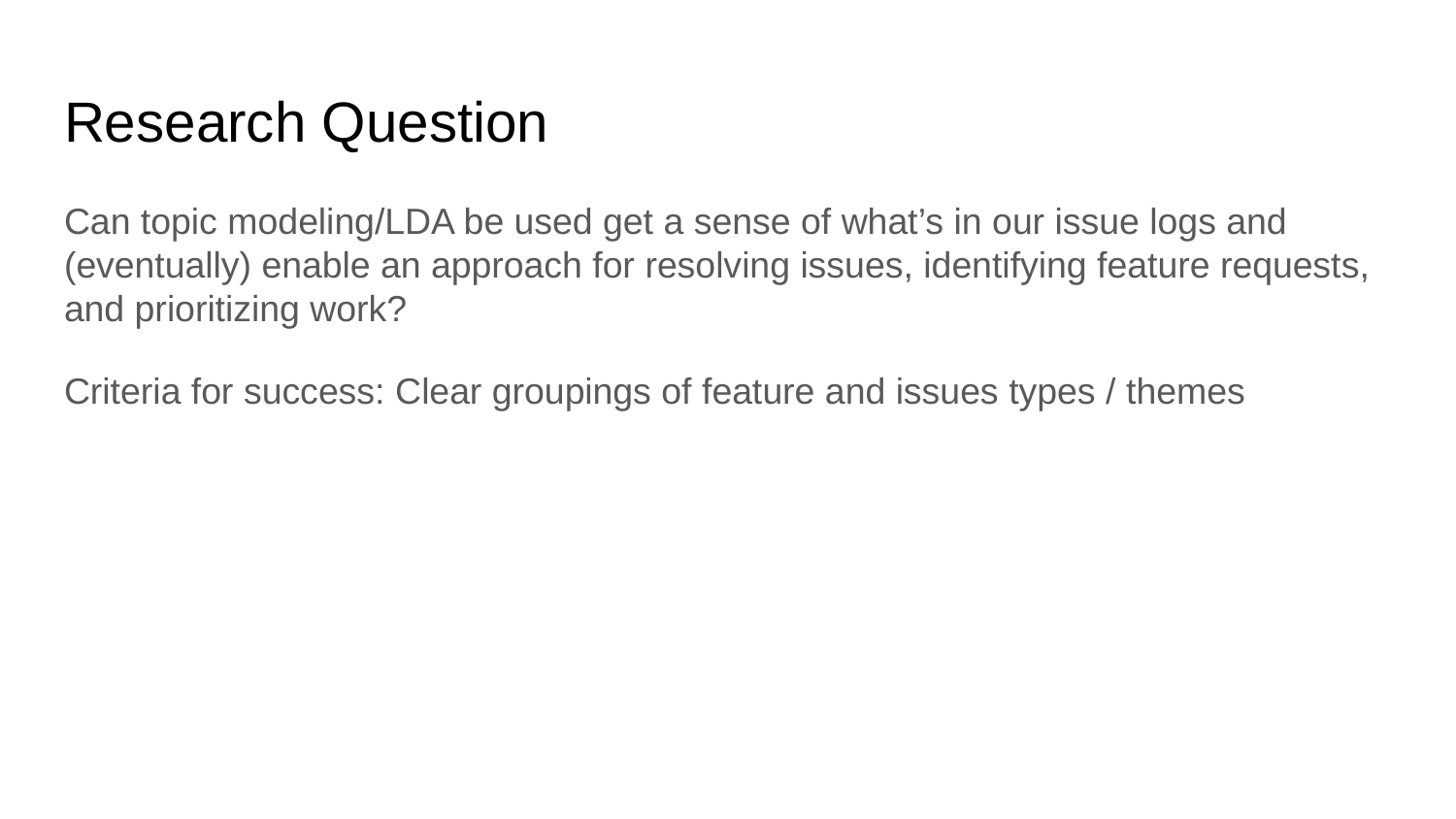

# Research Question
Can topic modeling/LDA be used get a sense of what’s in our issue logs and (eventually) enable an approach for resolving issues, identifying feature requests, and prioritizing work?
Criteria for success: Clear groupings of feature and issues types / themes